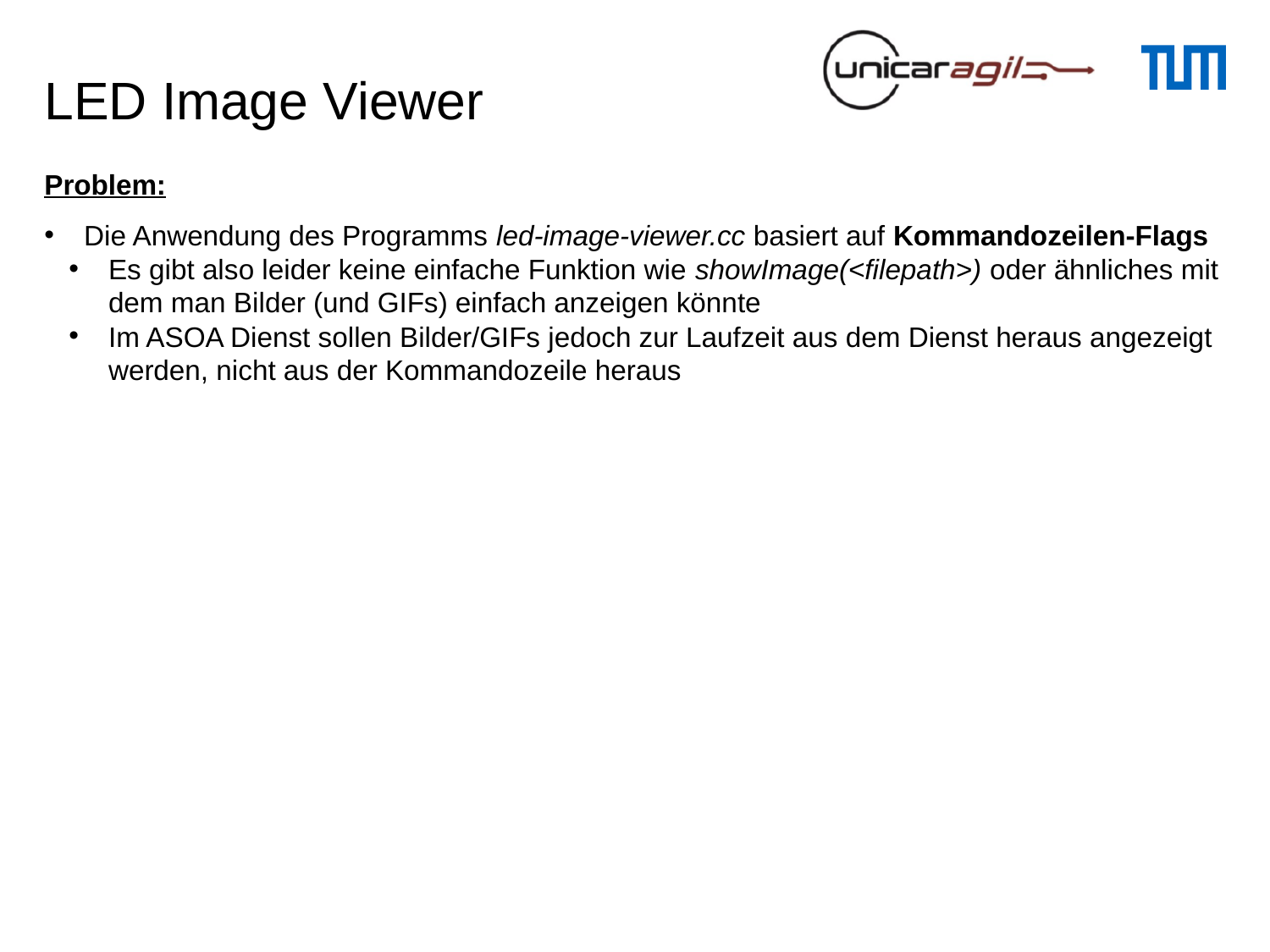

# LED Image Viewer
Problem:
Die Anwendung des Programms led-image-viewer.cc basiert auf Kommandozeilen-Flags
Es gibt also leider keine einfache Funktion wie showImage(<filepath>) oder ähnliches mit dem man Bilder (und GIFs) einfach anzeigen könnte
Im ASOA Dienst sollen Bilder/GIFs jedoch zur Laufzeit aus dem Dienst heraus angezeigt werden, nicht aus der Kommandozeile heraus